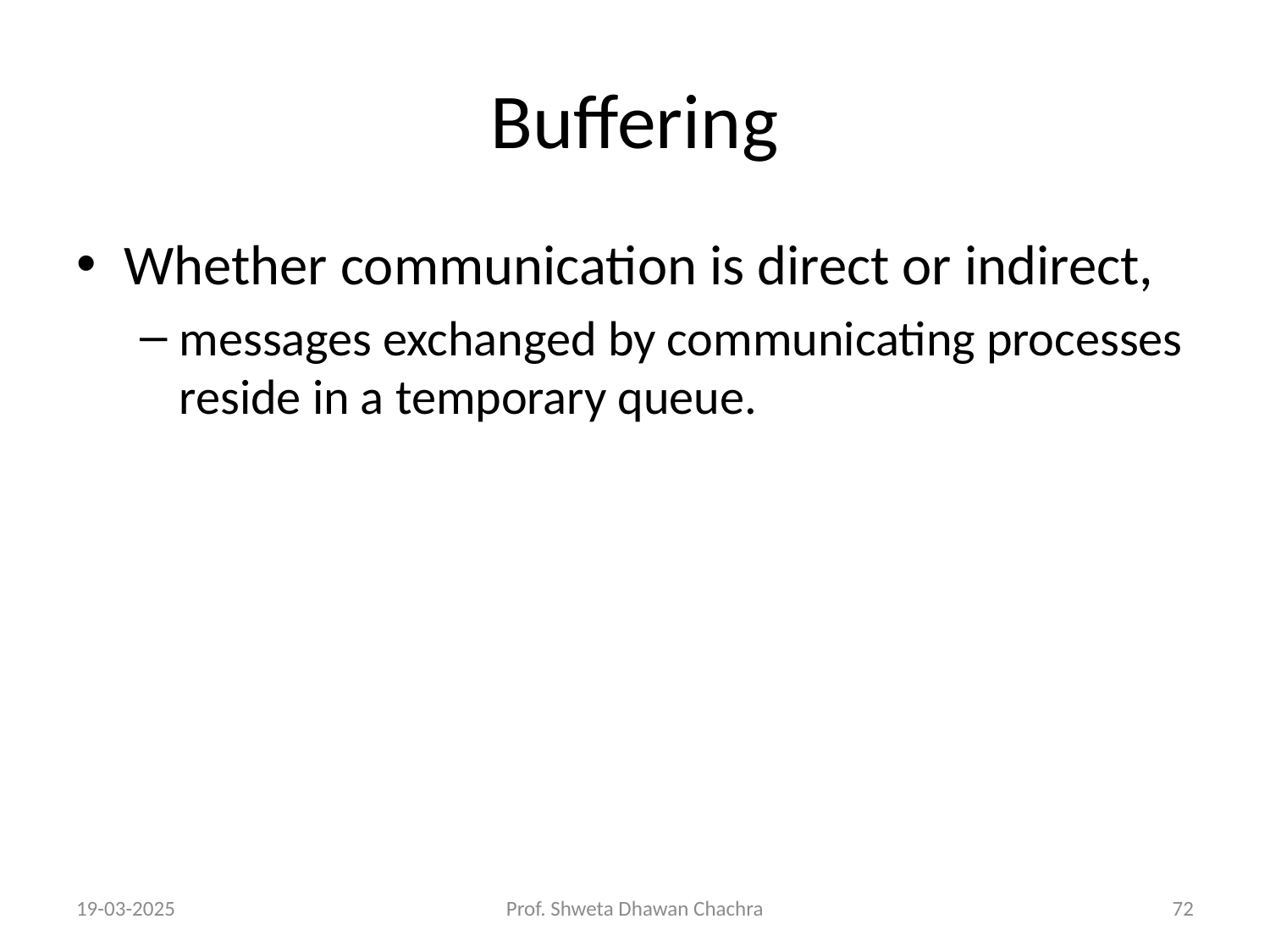

# Buffering
Whether communication is direct or indirect,
messages exchanged by communicating processes reside in a temporary queue.

19-03-2025
Prof. Shweta Dhawan Chachra
72